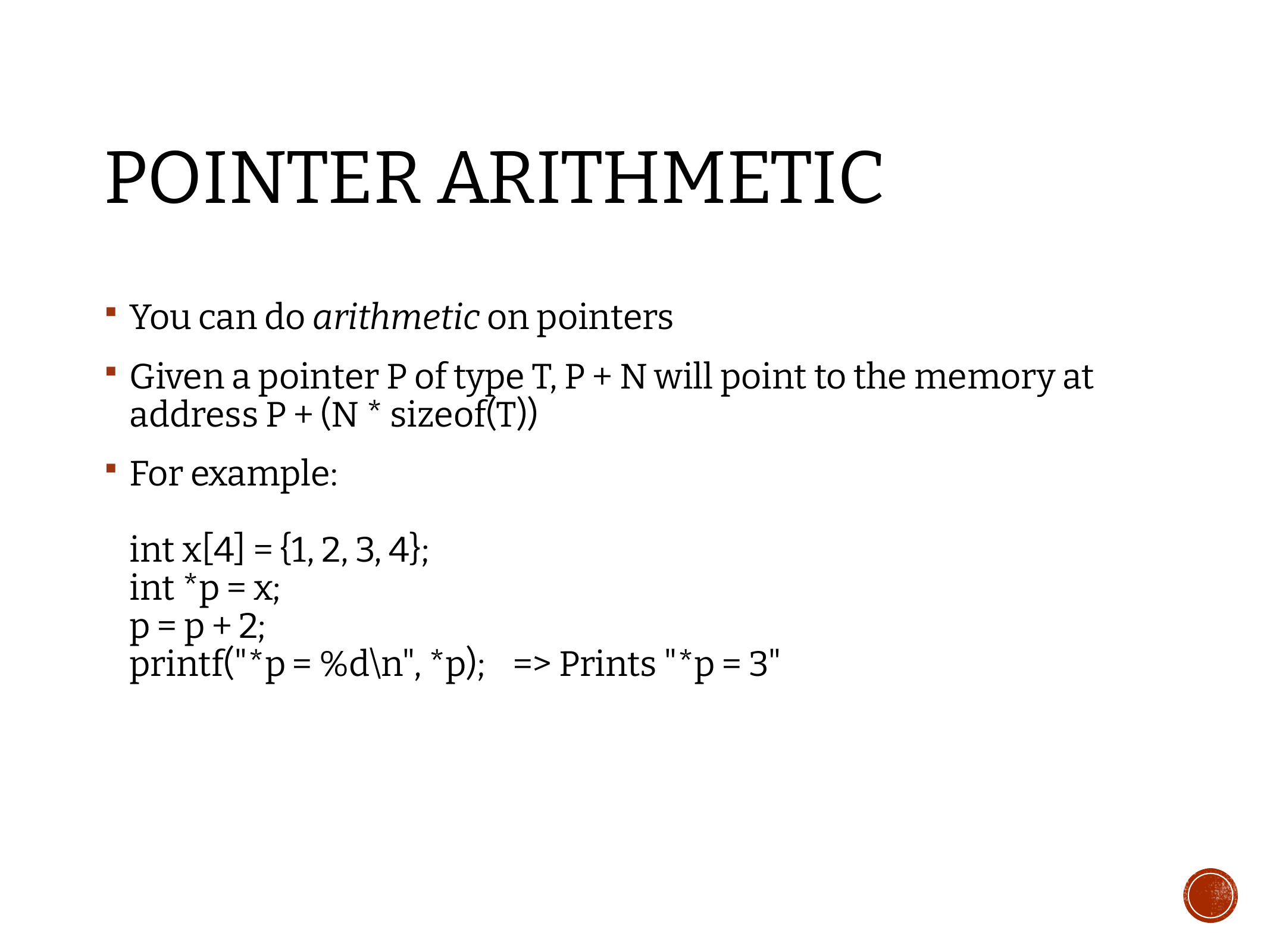

# Pointer Arithmetic
You can do arithmetic on pointers
Given a pointer P of type T, P + N will point to the memory at address P + (N * sizeof(T))
For example:
int x[4] = {1, 2, 3, 4};
int *p = x;
p = p + 2;
printf("*p = %d\n", *p);    => Prints "*p = 3"